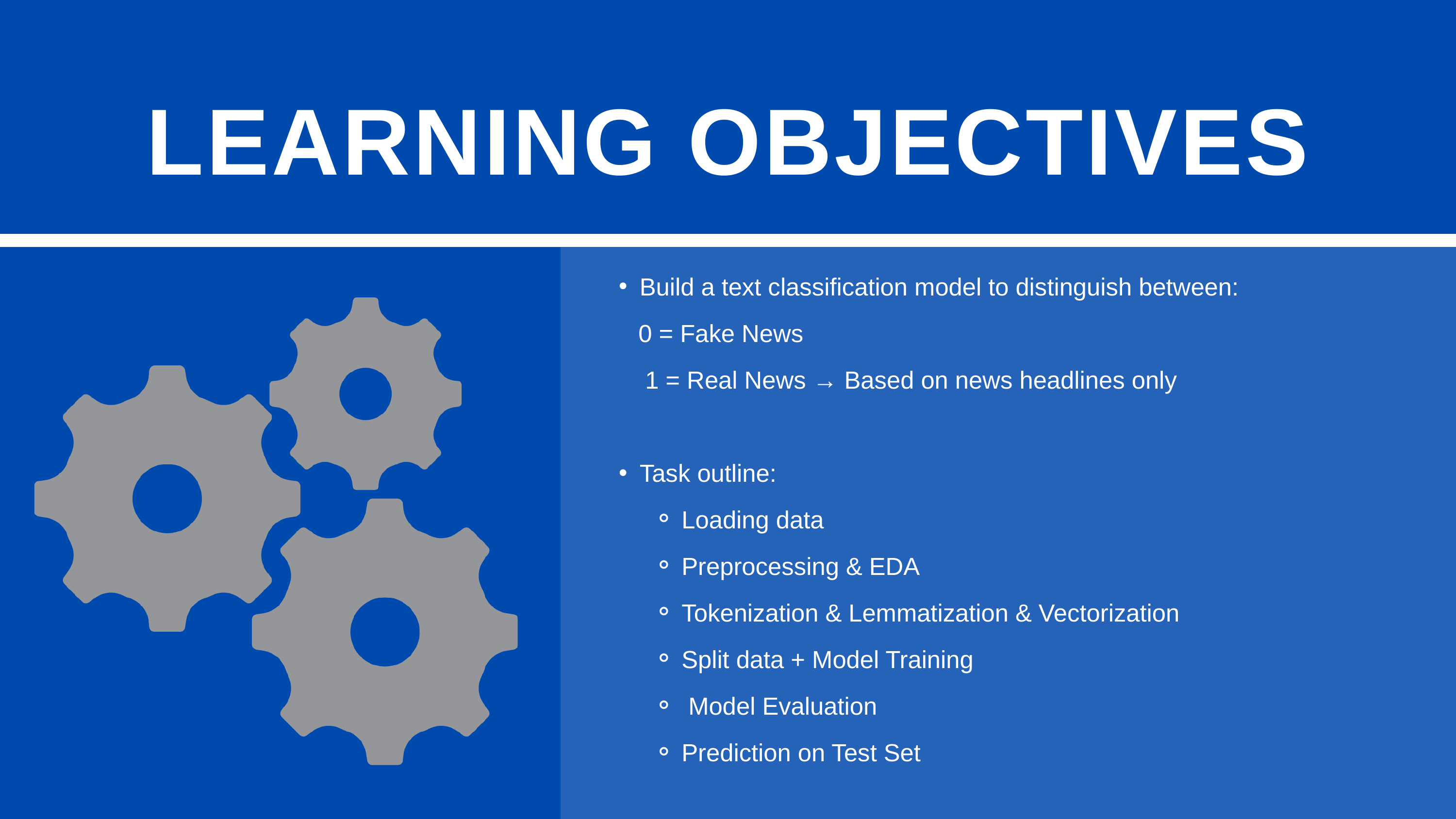

LEARNING OBJECTIVES

Build a text classification model to distinguish between:
      0 = Fake News
       1 = Real News → Based on news headlines only

Task outline:
Loading data
Preprocessing & EDA
Tokenization & Lemmatization & Vectorization
Split data + Model Training
 Model Evaluation
Prediction on Test Set